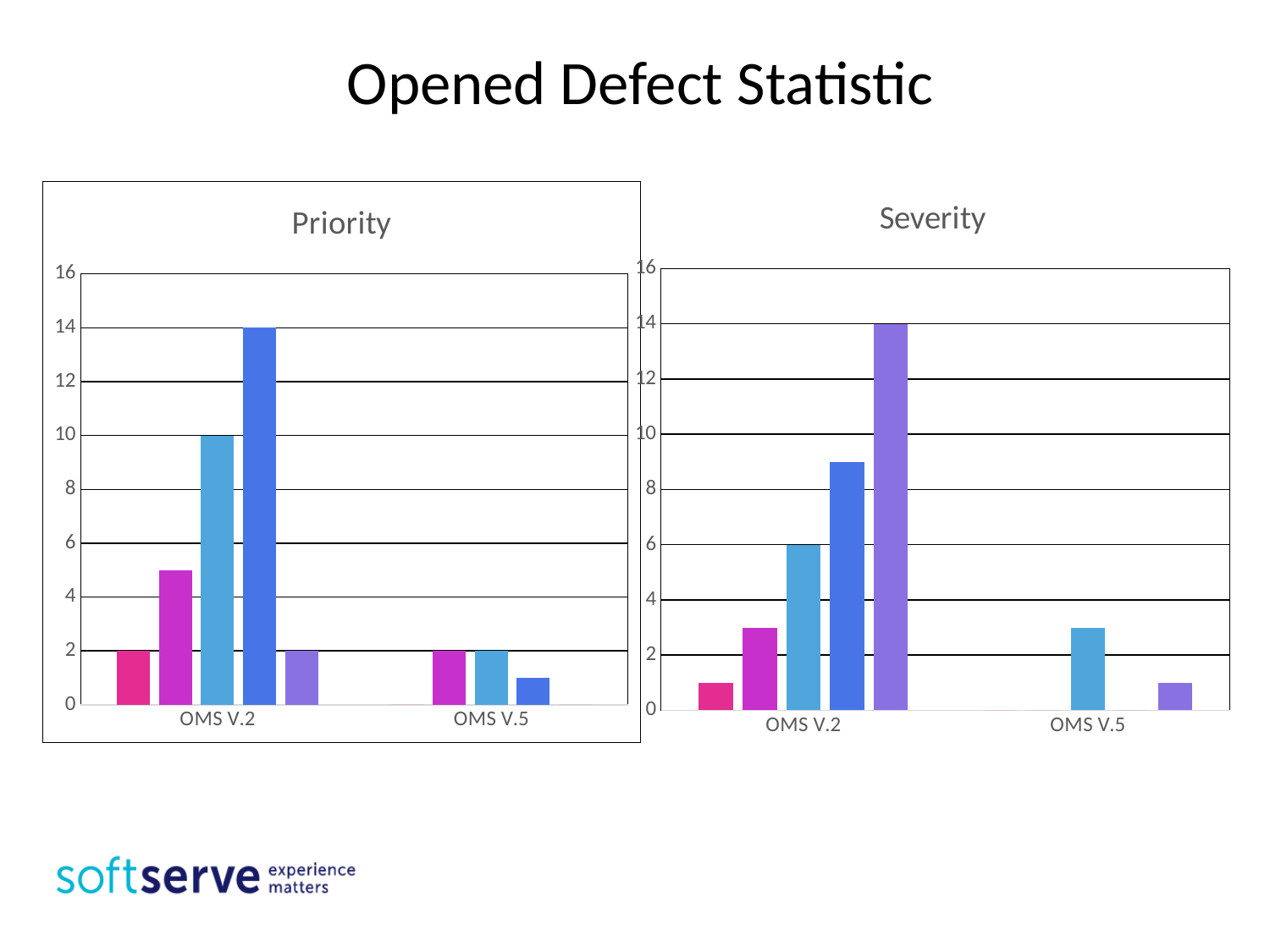

# Opened Defect Statistic

### Chart: Severity

| Category | Blocker | Critical | Major | Minor | Trivial |
|---|---|---|---|---|---|
| OMS V.2 | 1.0 | 3.0 | 6.0 | 9.0 | 14.0 |
| OMS V.5 | 0.0 | 0.0 | 3.0 | 0.0 | 1.0 |

### Chart: Priority

| Category | Immediate | High | Midium | Low | Very low |
|---|---|---|---|---|---|
| OMS V.2 | 2.0 | 5.0 | 10.0 | 14.0 | 2.0 |
| OMS V.5 | 0.0 | 2.0 | 2.0 | 1.0 | 0.0 |